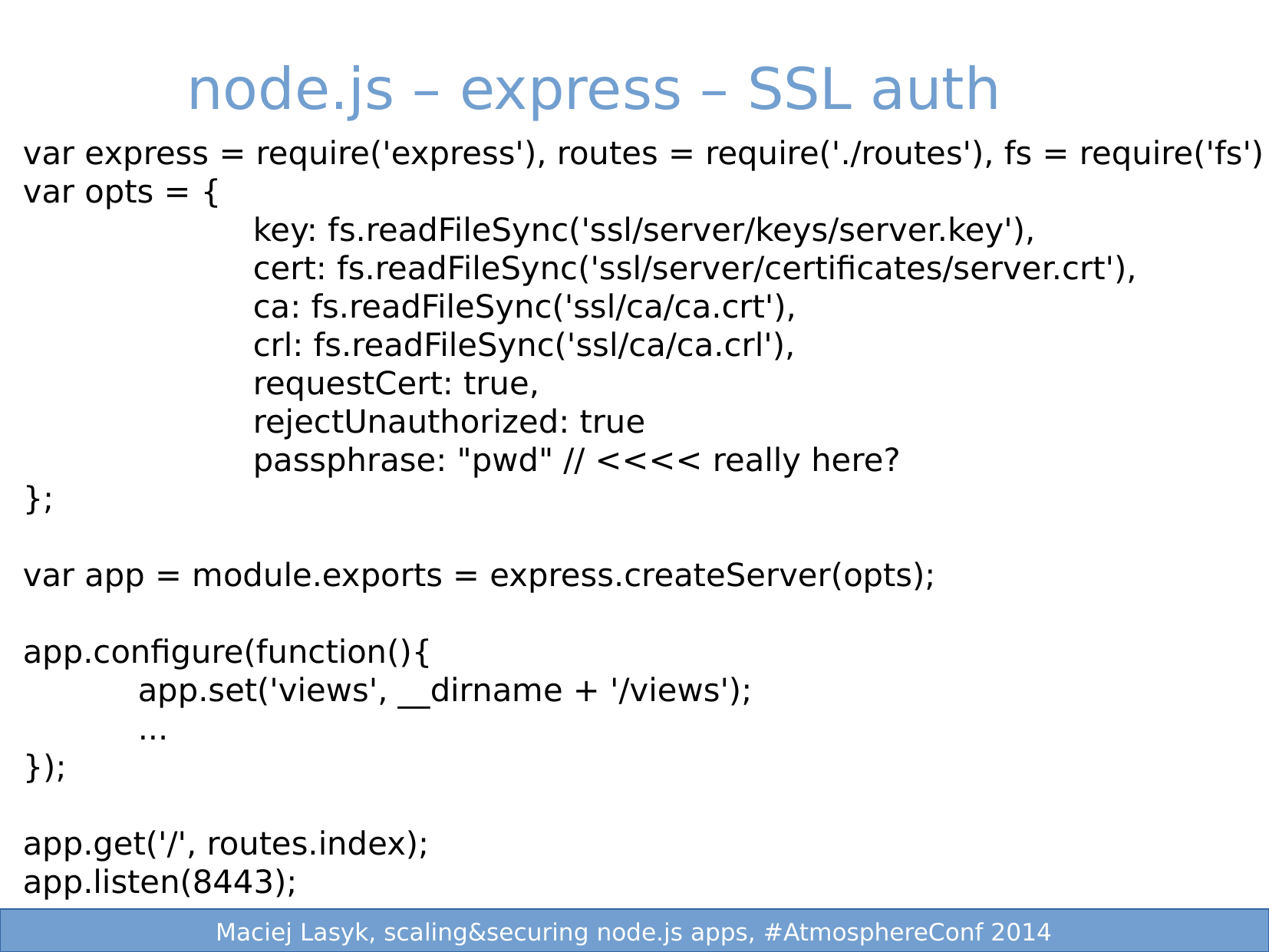

node.js – express – SSL auth
var express = require('express'), routes = require('./routes'), fs = require('fs')
var opts = {
		key: fs.readFileSync('ssl/server/keys/server.key'),
		cert: fs.readFileSync('ssl/server/certificates/server.crt'),
		ca: fs.readFileSync('ssl/ca/ca.crt'),
		crl: fs.readFileSync('ssl/ca/ca.crl'),
		requestCert: true,
		rejectUnauthorized: true
		passphrase: "pwd" // <<<< really here?
};

var app = module.exports = express.createServer(opts);

app.configure(function(){
	app.set('views', __dirname + '/views');
	...
});

app.get('/', routes.index);
app.listen(8443);

 3/25
 1/25

Maciej Lasyk, Ganglia & Nagios
Maciej Lasyk, node.js security
Maciej Lasyk, node.js security
Maciej Lasyk, scaling&securing node.js apps, #AtmosphereConf 2014
Maciej Lasyk, scaling&securing node.js apps